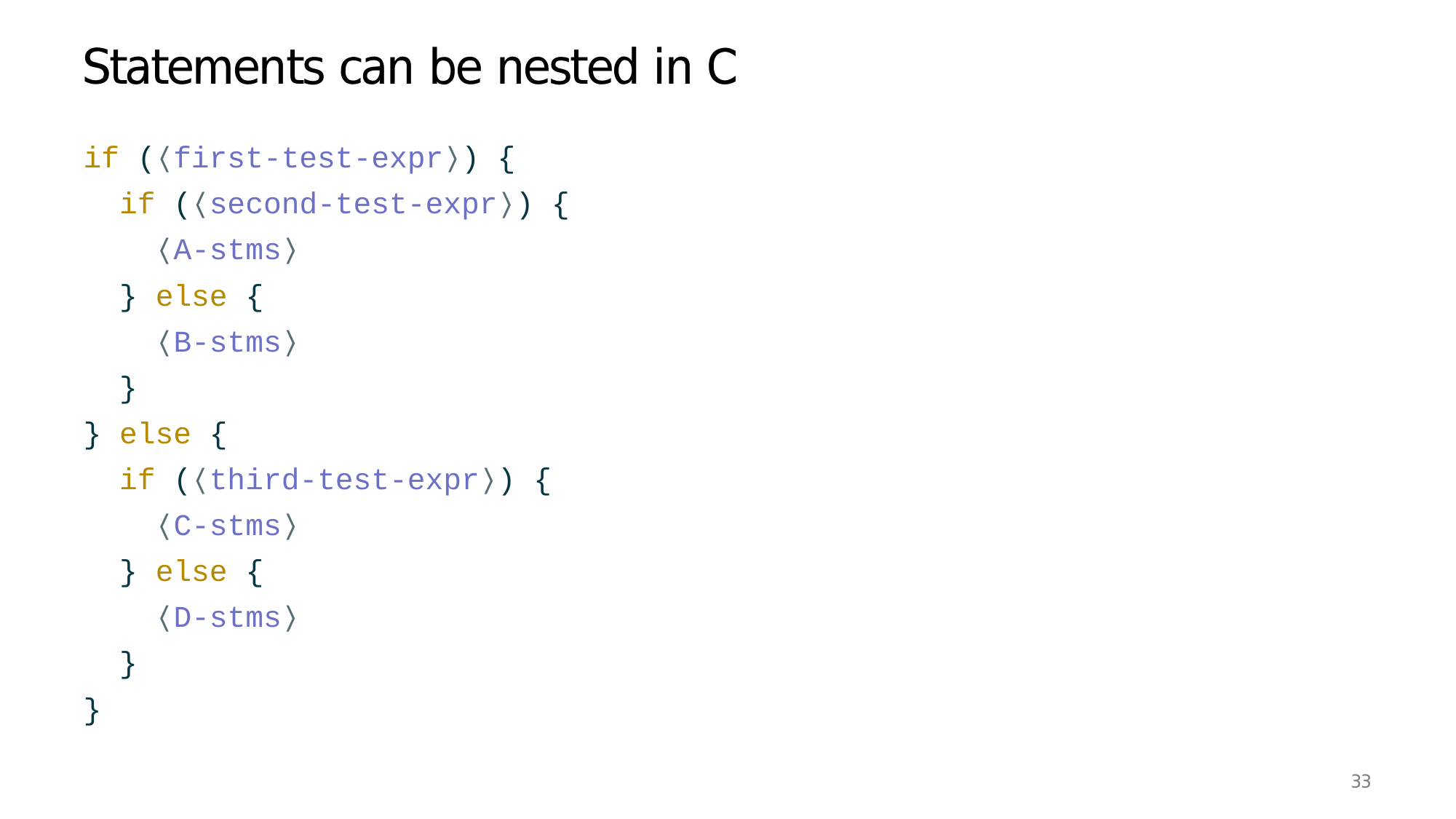

# Statements can be nested in C
if (⟨first-test-expr⟩) {
  if (⟨second-test-expr⟩) {
    ⟨A-stms⟩
  } else {
    ⟨B-stms⟩
  }
} else {
  if (⟨third-test-expr⟩) {
    ⟨C-stms⟩
  } else {
    ⟨D-stms⟩
  }
}
33